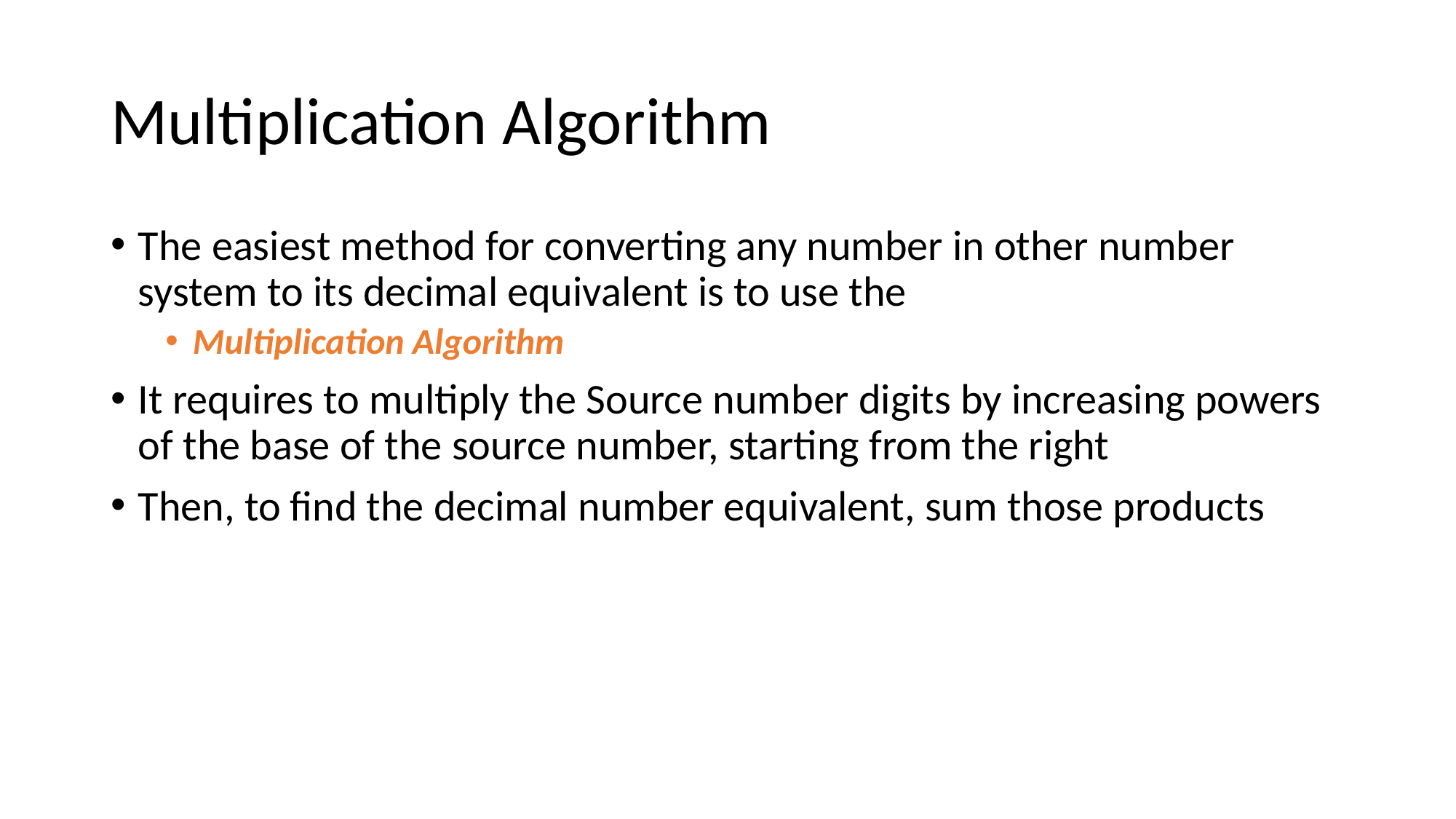

# Multiplication Algorithm
The easiest method for converting any number in other number system to its decimal equivalent is to use the
Multiplication Algorithm
It requires to multiply the Source number digits by increasing powers of the base of the source number, starting from the right
Then, to find the decimal number equivalent, sum those products